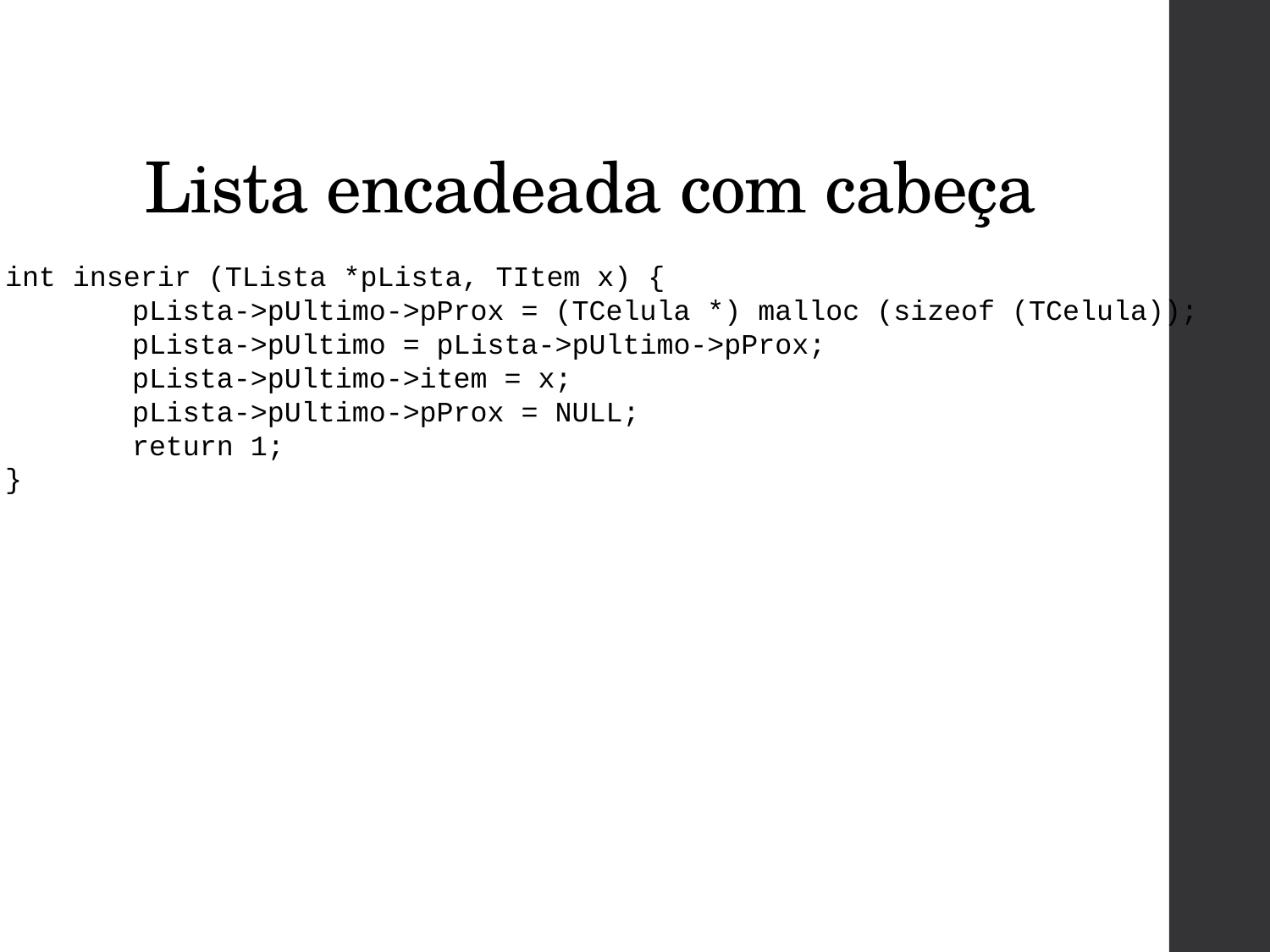

# Lista encadeada com cabeça
int inserir (TLista *pLista, TItem x) {
	pLista->pUltimo->pProx = (TCelula *) malloc (sizeof (TCelula));
	pLista->pUltimo = pLista->pUltimo->pProx;
	pLista->pUltimo->item = x;
	pLista->pUltimo->pProx = NULL;
	return 1;
}